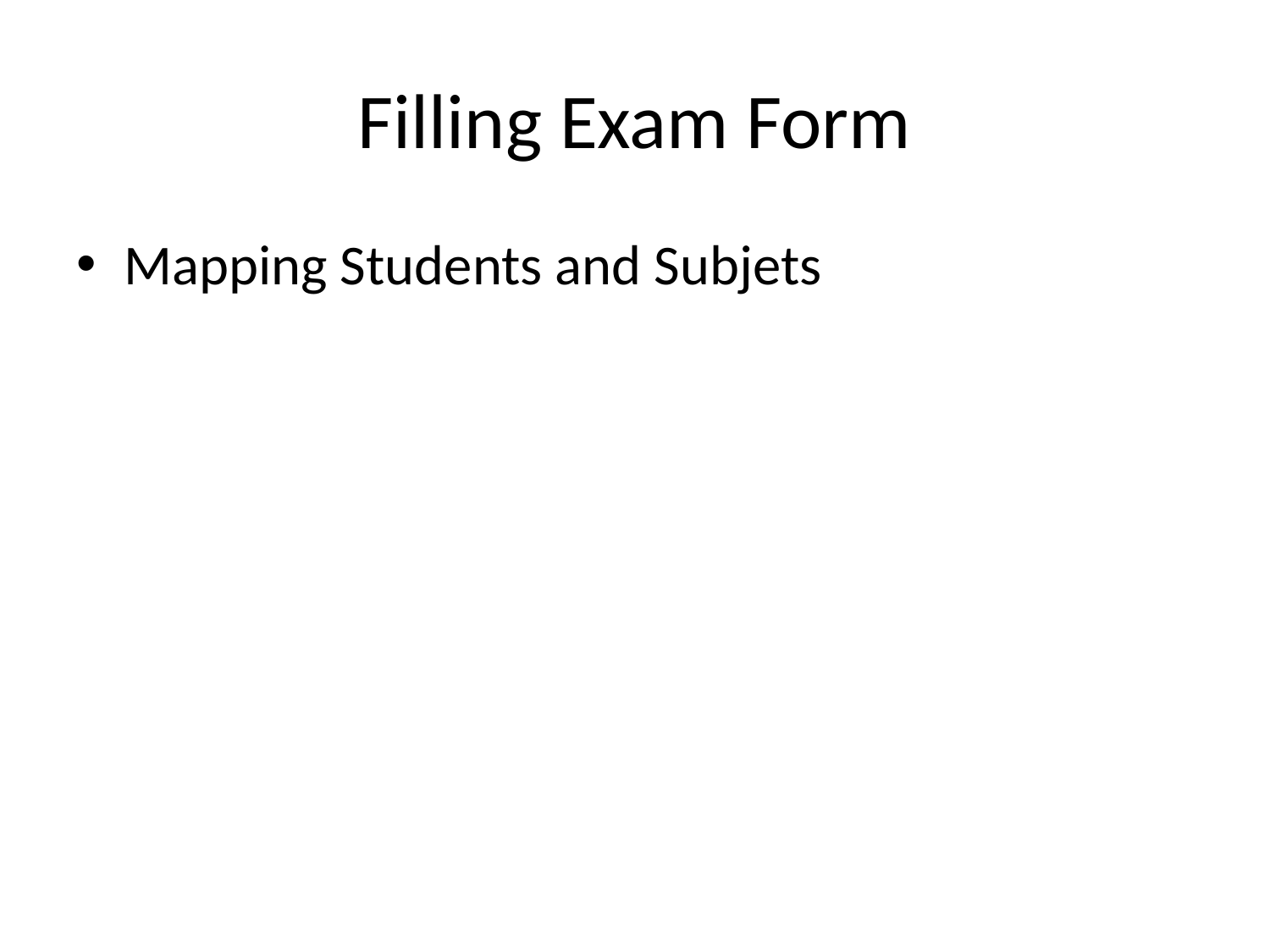

# Filling Exam Form
Mapping Students and Subjets